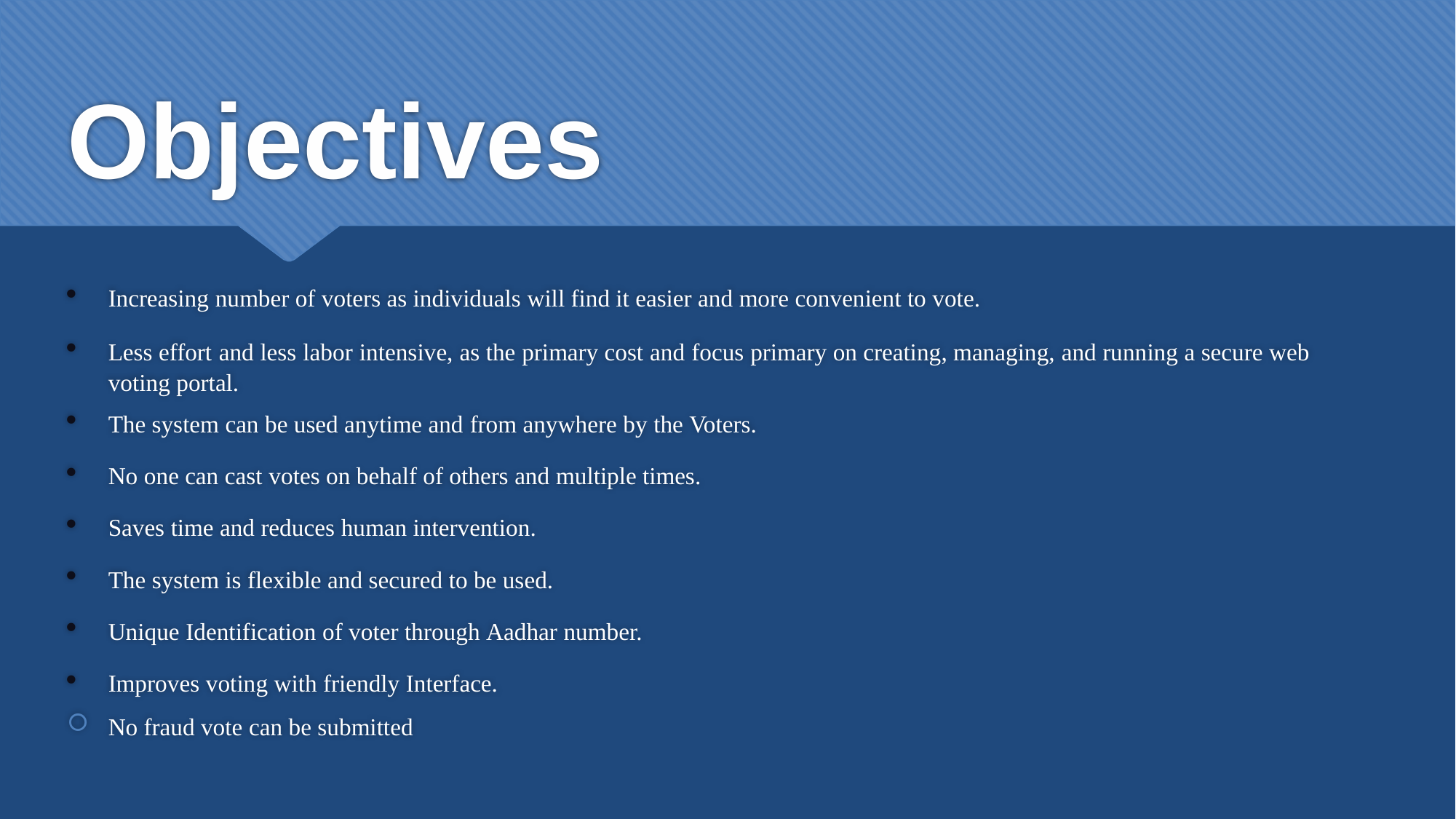

# Objectives

Increasing number of voters as individuals will find it easier and more convenient to vote.
Less effort and less labor intensive, as the primary cost and focus primary on creating, managing, and running a secure web voting portal.
The system can be used anytime and from anywhere by the Voters.
No one can cast votes on behalf of others and multiple times.
Saves time and reduces human intervention.
The system is flexible and secured to be used.
Unique Identification of voter through Aadhar number.
Improves voting with friendly Interface.
No fraud vote can be submitted